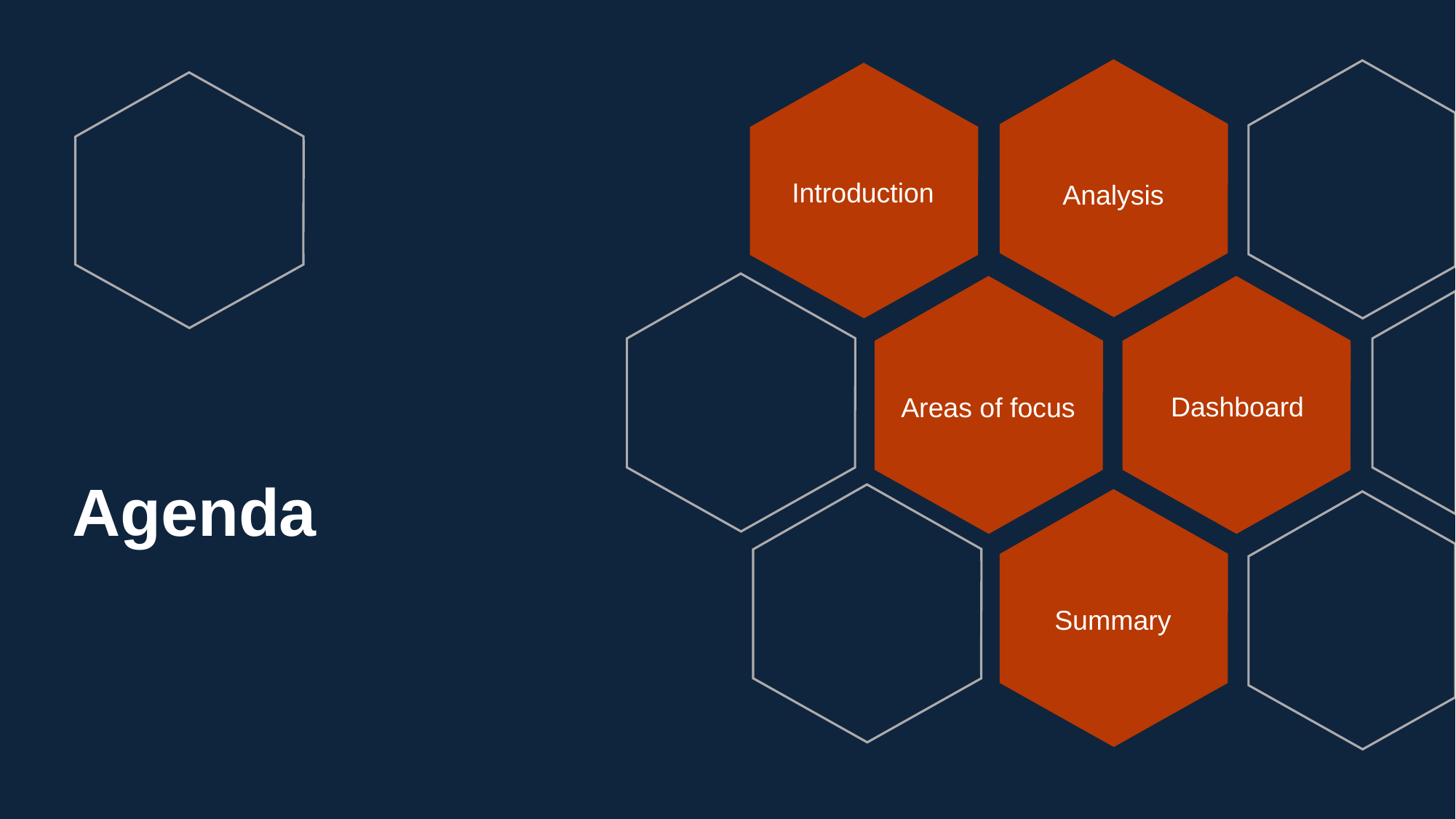

Introduction
Analysis
Dashboard
Areas of focus
# Agenda
Summary